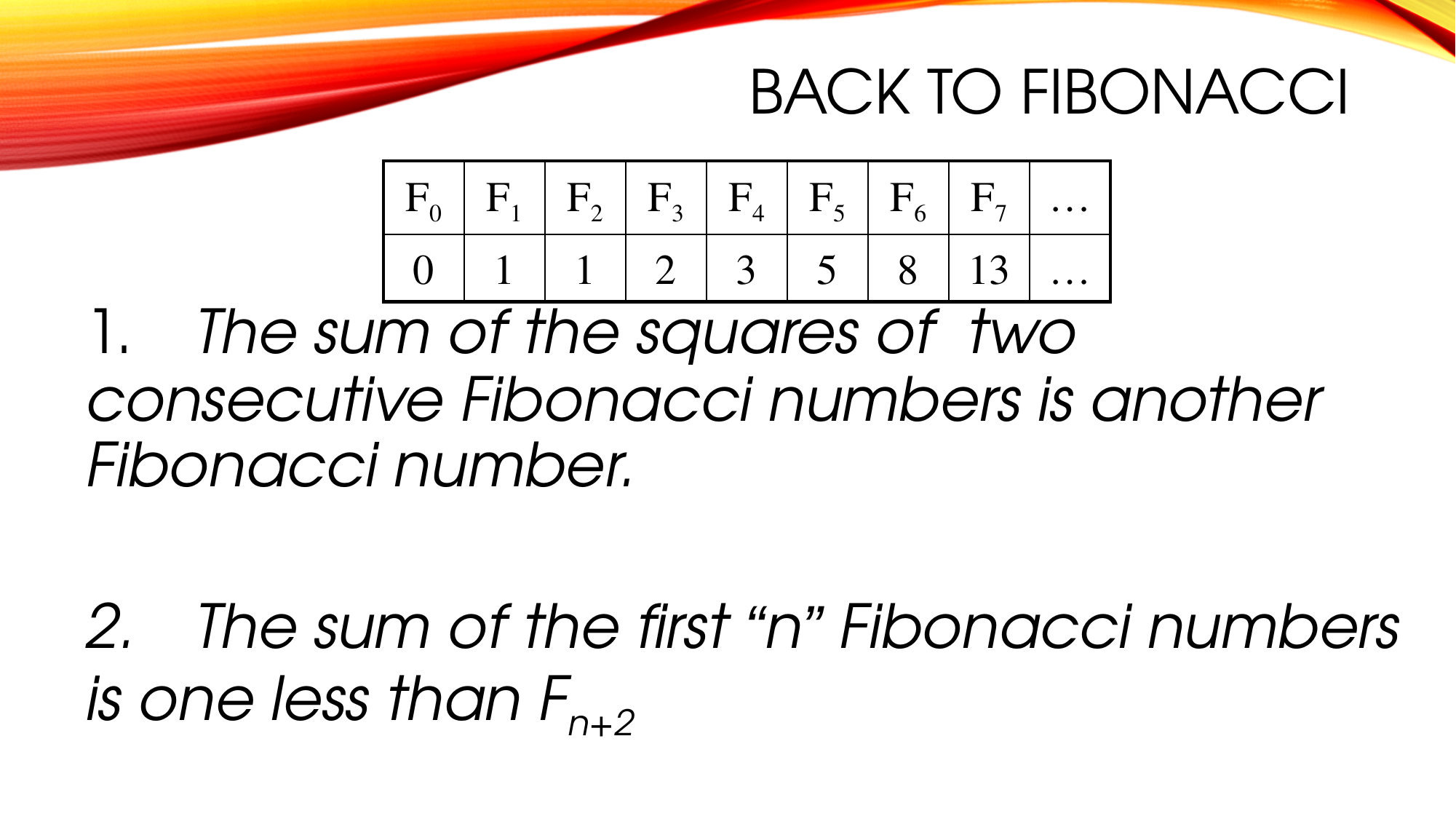

Back to Fibonacci
| F0 | F1 | F2 | F3 | F4 | F5 | F6 | F7 | … |
| --- | --- | --- | --- | --- | --- | --- | --- | --- |
| 0 | 1 | 1 | 2 | 3 | 5 | 8 | 13 | … |
	1.	The sum of the squares of  two consecutive Fibonacci numbers is another Fibonacci number.

	2.	The sum of the first “n” Fibonacci numbers is one less than Fn+2